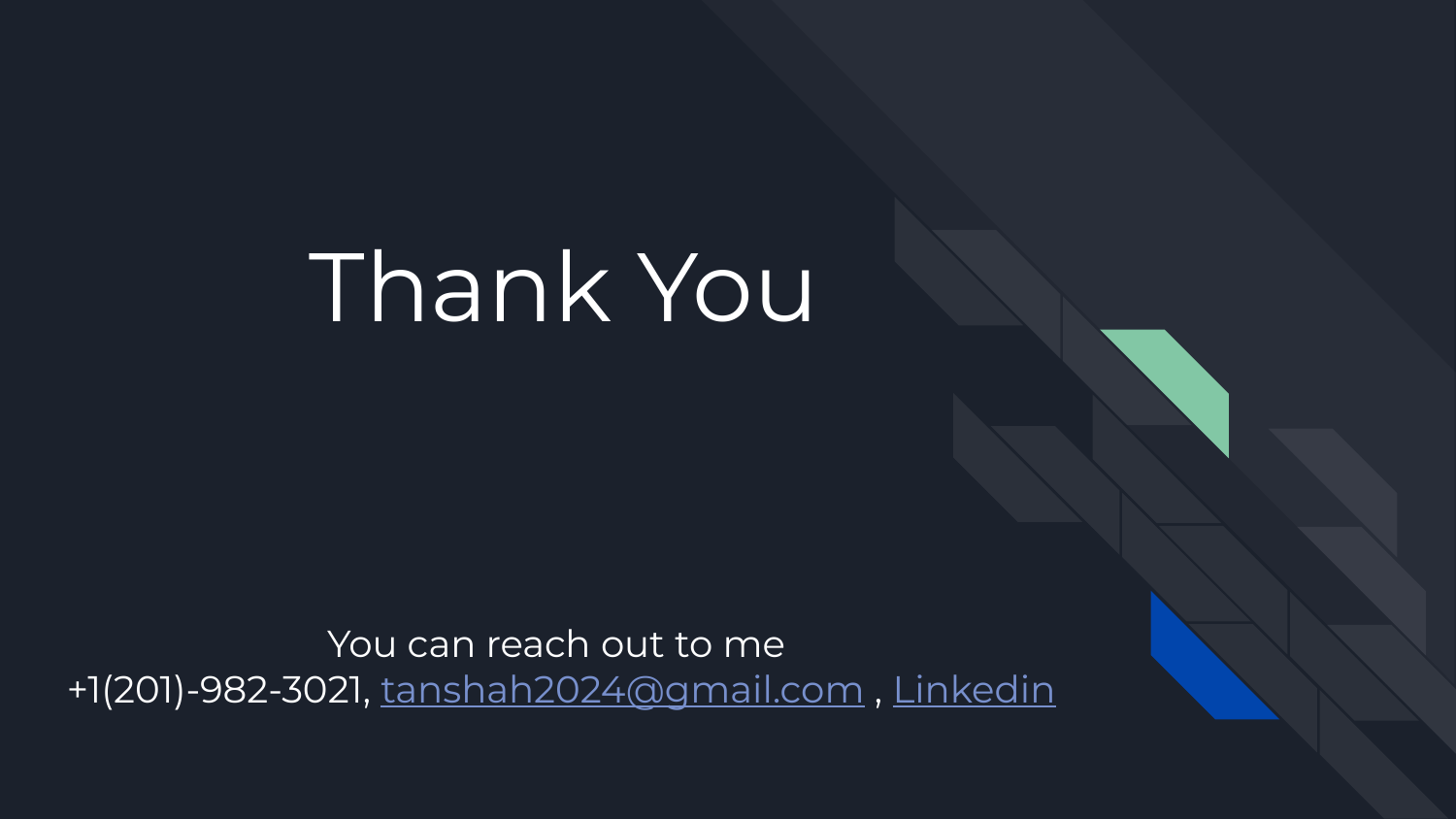

# Thank You
You can reach out to me
+1(201)-982-3021, tanshah2024@gmail.com , Linkedin